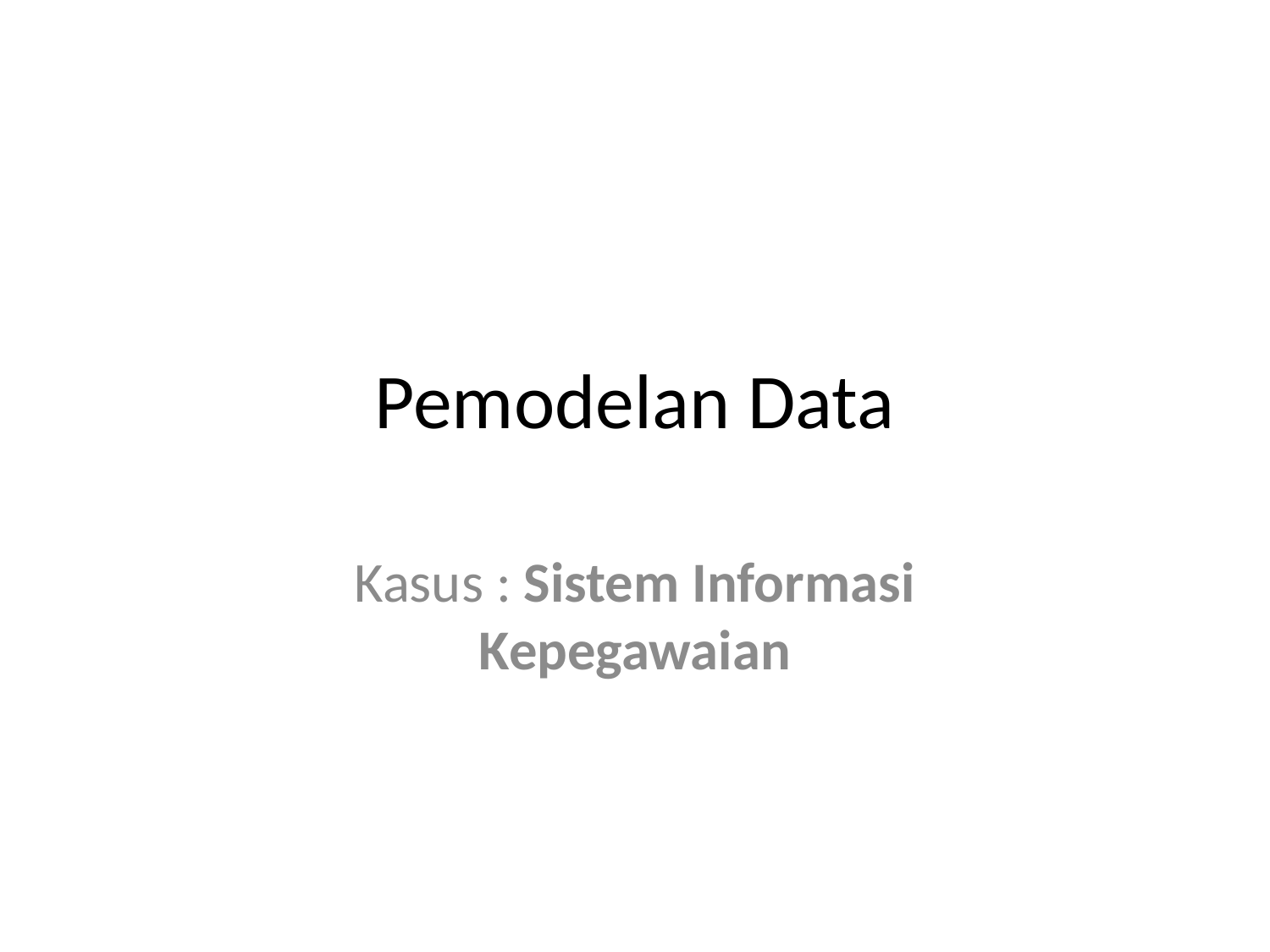

# Pemodelan Data
Kasus : Sistem Informasi Kepegawaian